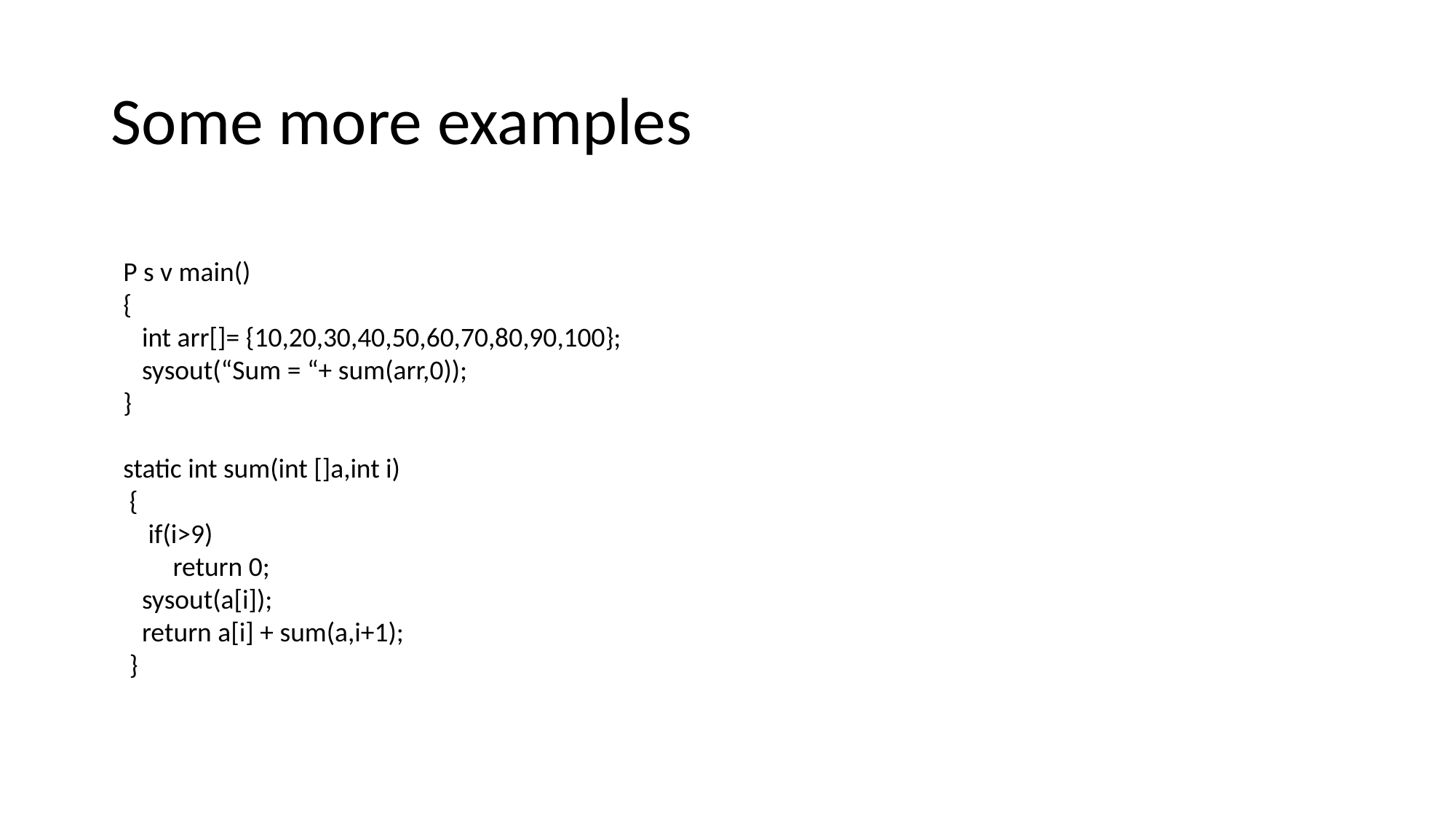

# Some more examples
P s v main()
{
   int arr[]= {10,20,30,40,50,60,70,80,90,100};
   sysout(“Sum = “+ sum(arr,0));
}

static int sum(int []a,int i)
 {
    if(i>9)
        return 0;
   sysout(a[i]);
   return a[i] + sum(a,i+1);
 }